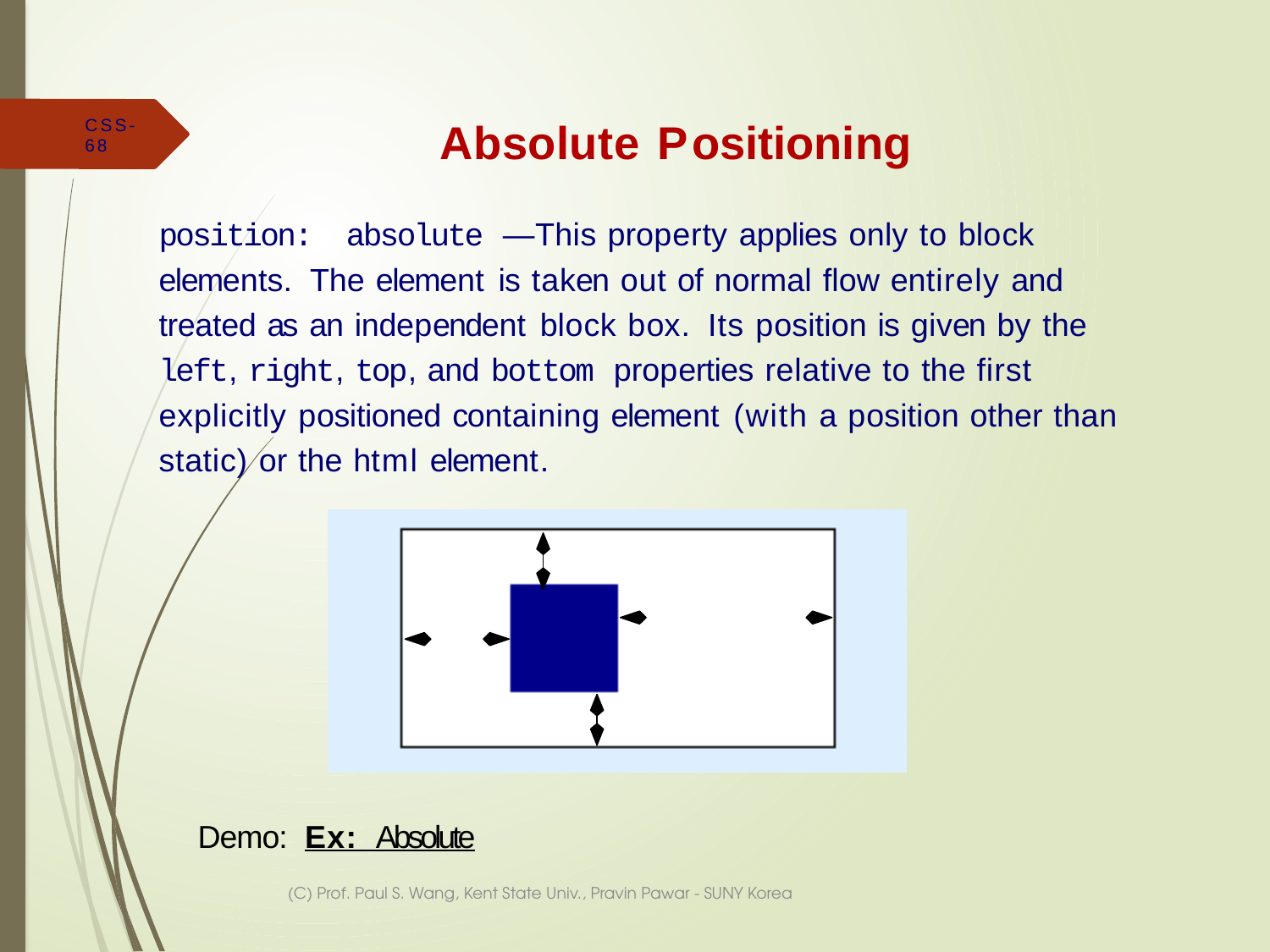

# Absolute Positioning
CSS-68
position:	absolute —This property applies only to block elements.  The element is taken out of normal flow entirely and treated as an independent block box.  Its position is given by the left, right, top, and bottom properties relative to the first explicitly positioned containing element (with a position other than static) or the html element.

Demo:  Ex:  Absolute
(C) Prof. Paul S. Wang, Kent State Univ., Pravin Pawar - SUNY Korea